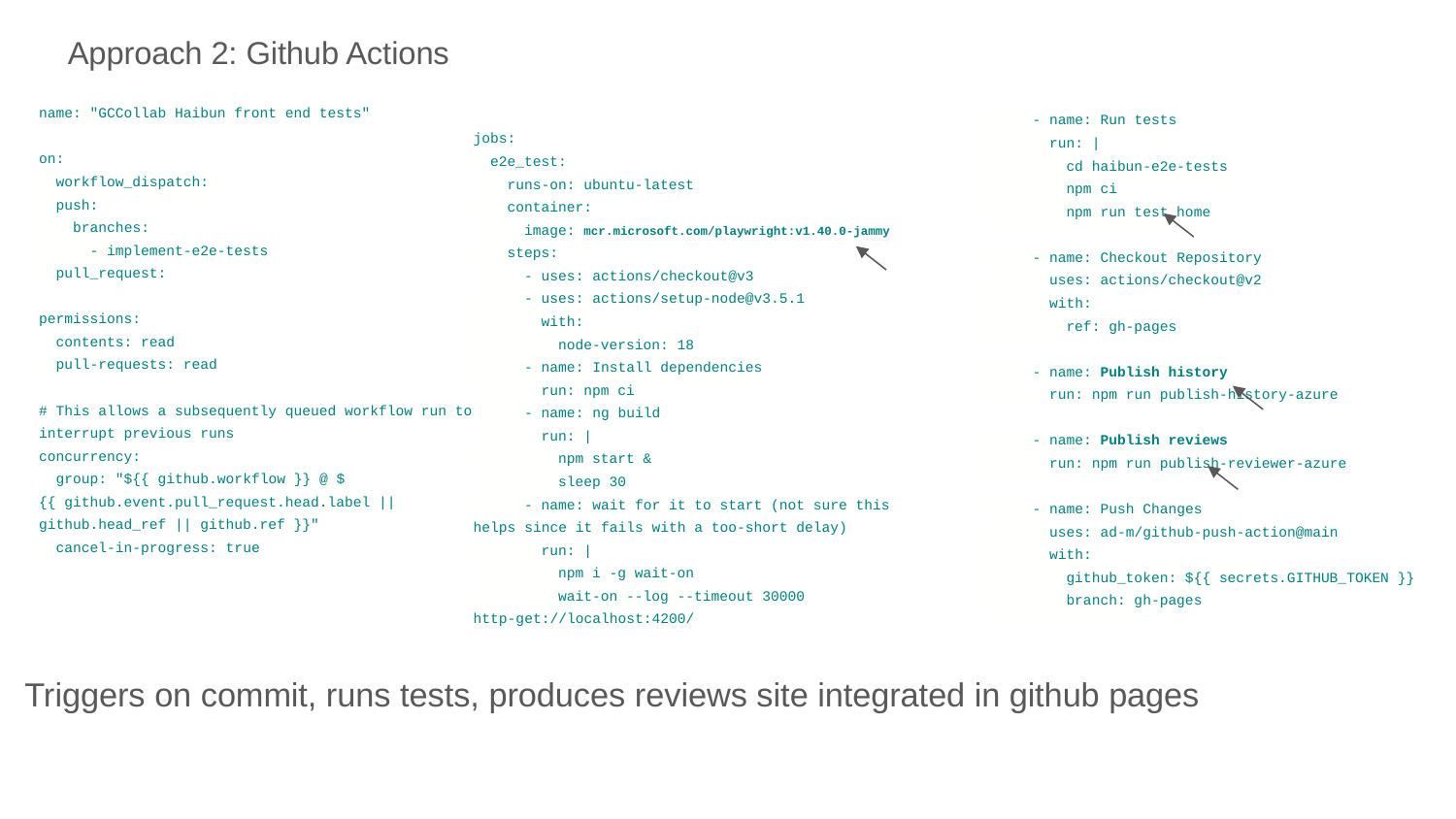

Approach 2: Github Actions

      - name: Run tests
        run: |
          cd haibun-e2e-tests
          npm ci
          npm run test home

      - name: Checkout Repository
        uses: actions/checkout@v2
        with:
          ref: gh-pages

      - name: Publish history
        run: npm run publish-history-azure

      - name: Publish reviews
        run: npm run publish-reviewer-azure

      - name: Push Changes
        uses: ad-m/github-push-action@main
        with:
          github_token: ${{ secrets.GITHUB_TOKEN }}
          branch: gh-pages

name: "GCCollab Haibun front end tests"

on:
  workflow_dispatch:
  push:
    branches:
      - implement-e2e-tests
  pull_request:

permissions:
  contents: read
  pull-requests: read

# This allows a subsequently queued workflow run to interrupt previous runs
concurrency:
  group: "${{ github.workflow }} @ ${{ github.event.pull_request.head.label || github.head_ref || github.ref }}"
  cancel-in-progress: true

jobs:
  e2e_test:
    runs-on: ubuntu-latest
    container:
      image: mcr.microsoft.com/playwright:v1.40.0-jammy
    steps:
      - uses: actions/checkout@v3
      - uses: actions/setup-node@v3.5.1
        with:
          node-version: 18
      - name: Install dependencies
        run: npm ci
      - name: ng build
        run: |
          npm start &
          sleep 30
      - name: wait for it to start (not sure this helps since it fails with a too-short delay)
        run: |
          npm i -g wait-on
          wait-on --log --timeout 30000 http-get://localhost:4200/

Triggers on commit, runs tests, produces reviews site integrated in github pages